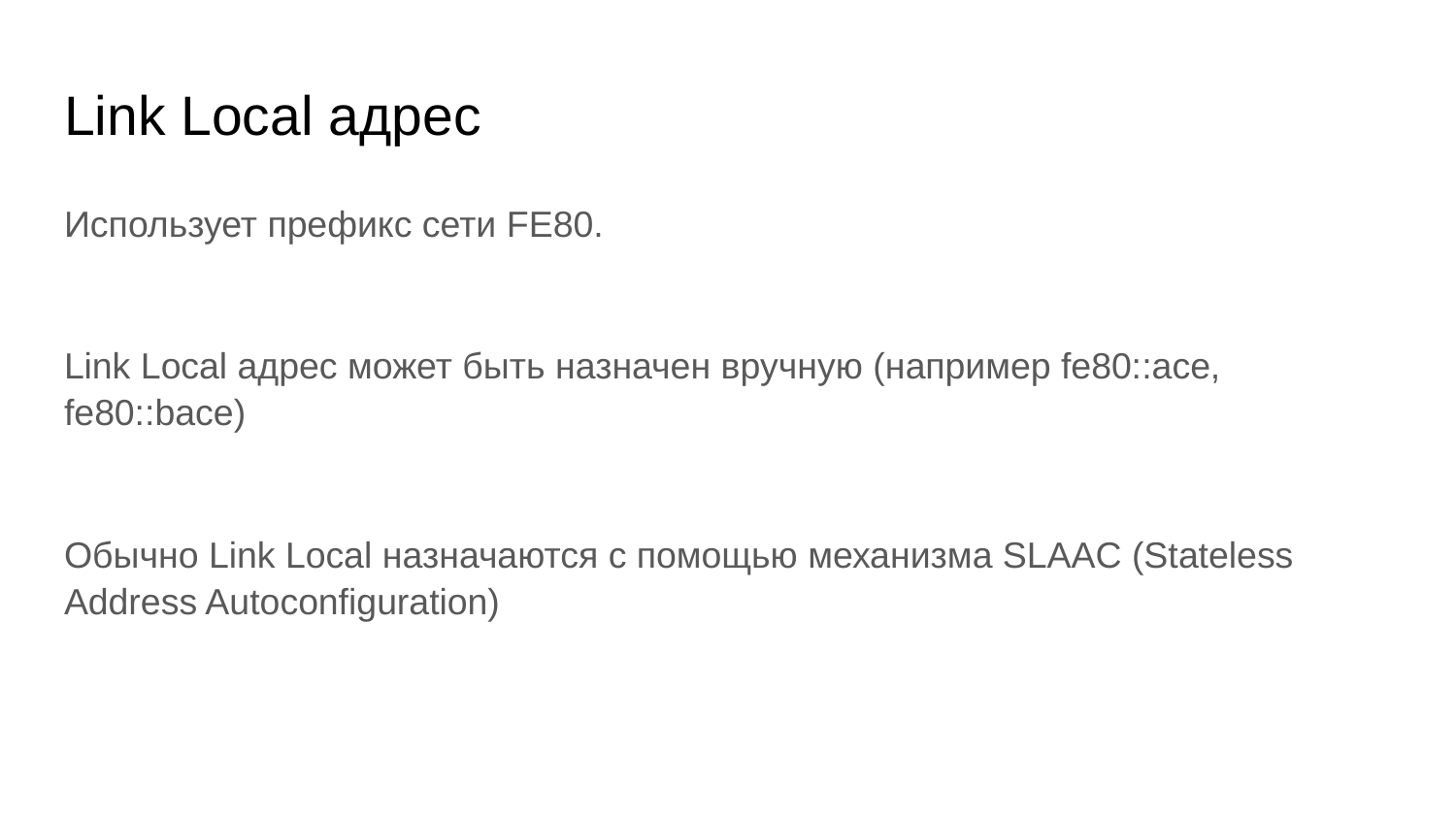

# Link Local адрес
Использует префикс сети FE80.

Link Local адрес может быть назначен вручную (например fe80::ace, fe80::bace)

Обычно Link Local назначаются с помощью механизма SLAAC (Stateless Address Autoconfiguration)